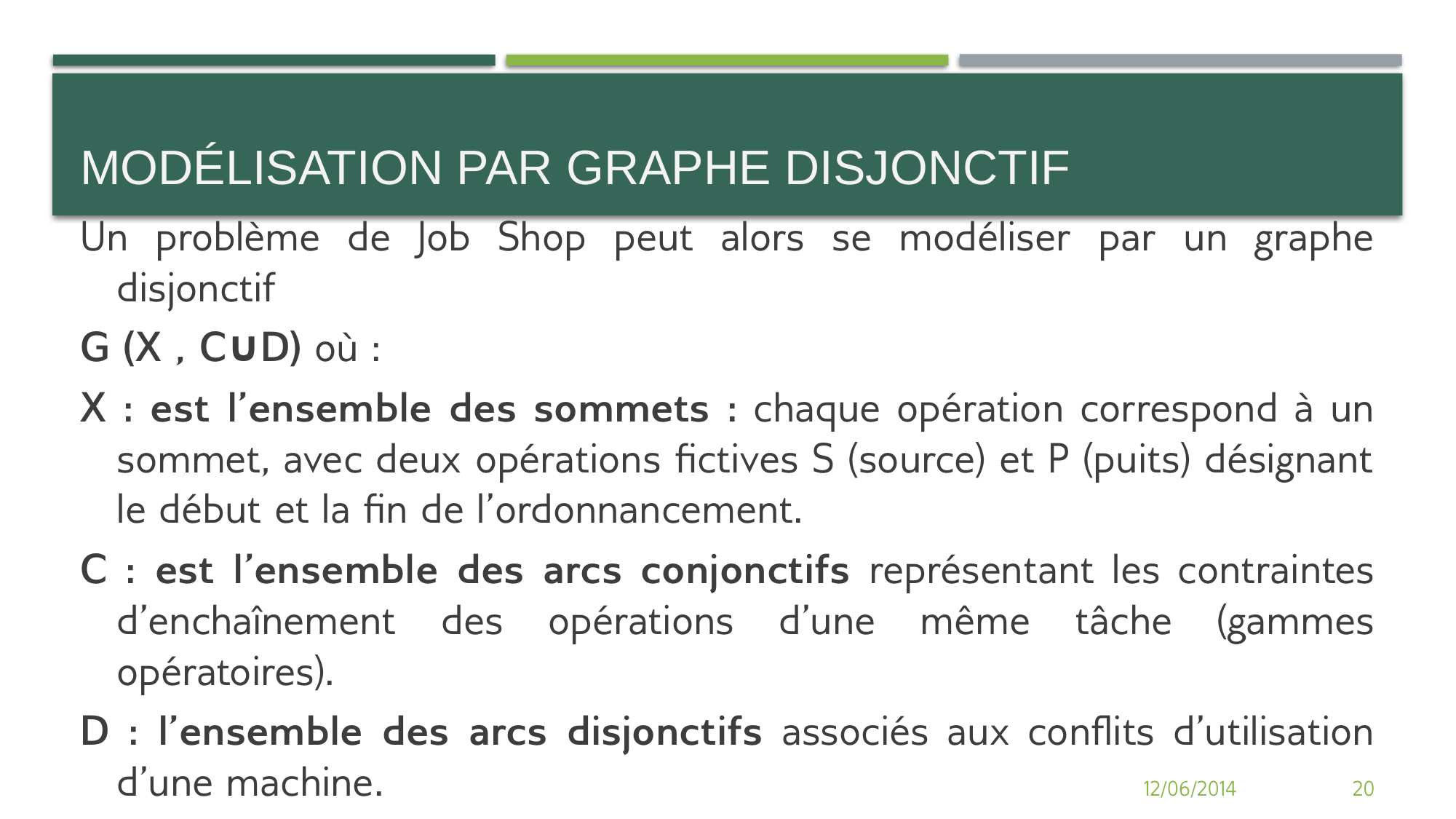

# Modélisation par graphe disjonctif
Un problème de Job Shop peut alors se modéliser par un graphe disjonctif
G (X , C∪D) où :
X : est l’ensemble des sommets : chaque opération correspond à un sommet, avec deux opérations fictives S (source) et P (puits) désignant le début et la fin de l’ordonnancement.
C : est l’ensemble des arcs conjonctifs représentant les contraintes d’enchaînement des opérations d’une même tâche (gammes opératoires).
D : l’ensemble des arcs disjonctifs associés aux conflits d’utilisation d’une machine.

12/06/2014
20